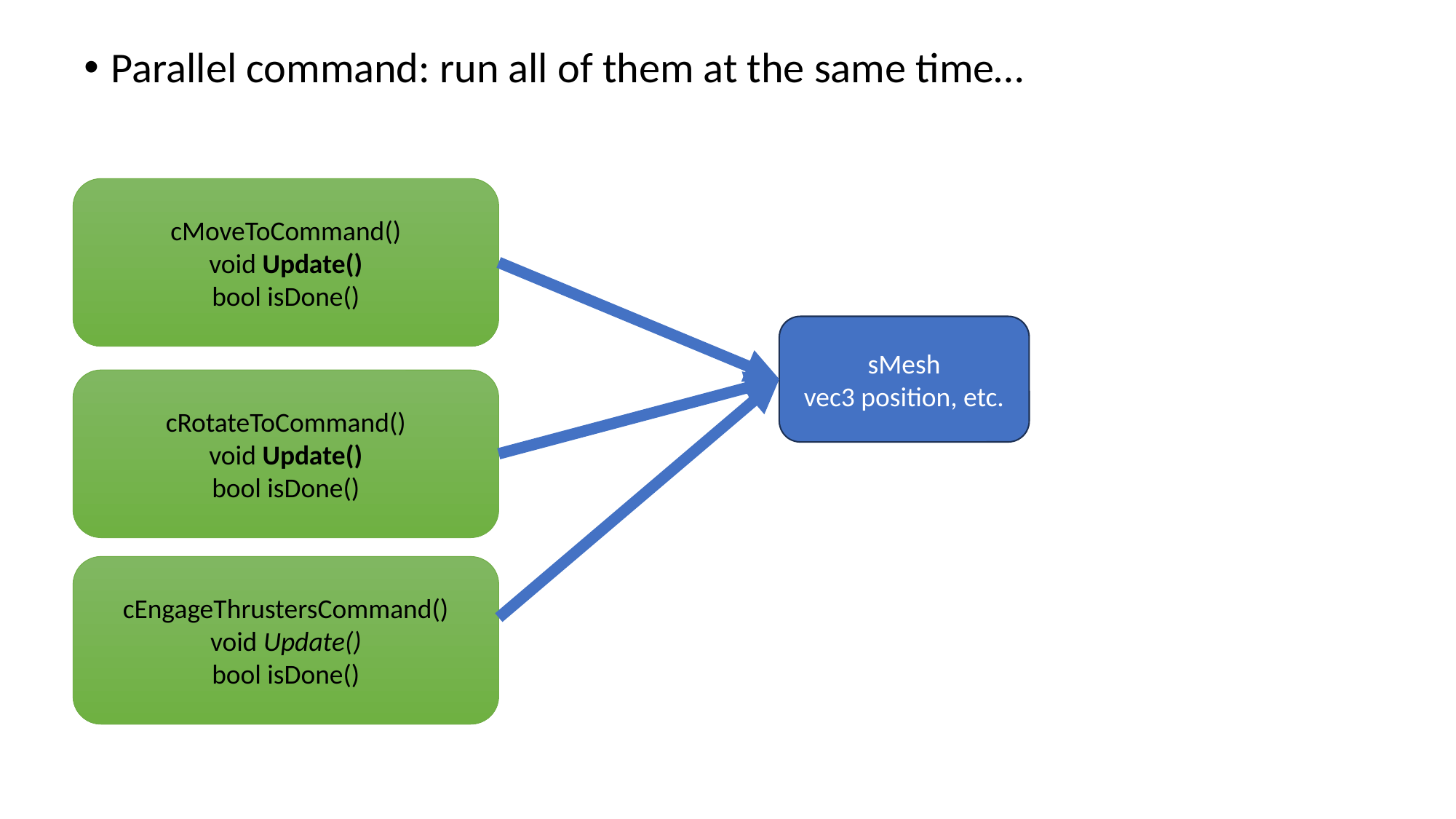

Parallel command: run all of them at the same time…
cMoveToCommand()
void Update()
bool isDone()
sMesh
vec3 position, etc.
cRotateToCommand()
void Update()
bool isDone()
cEngageThrustersCommand()
void Update()
bool isDone()